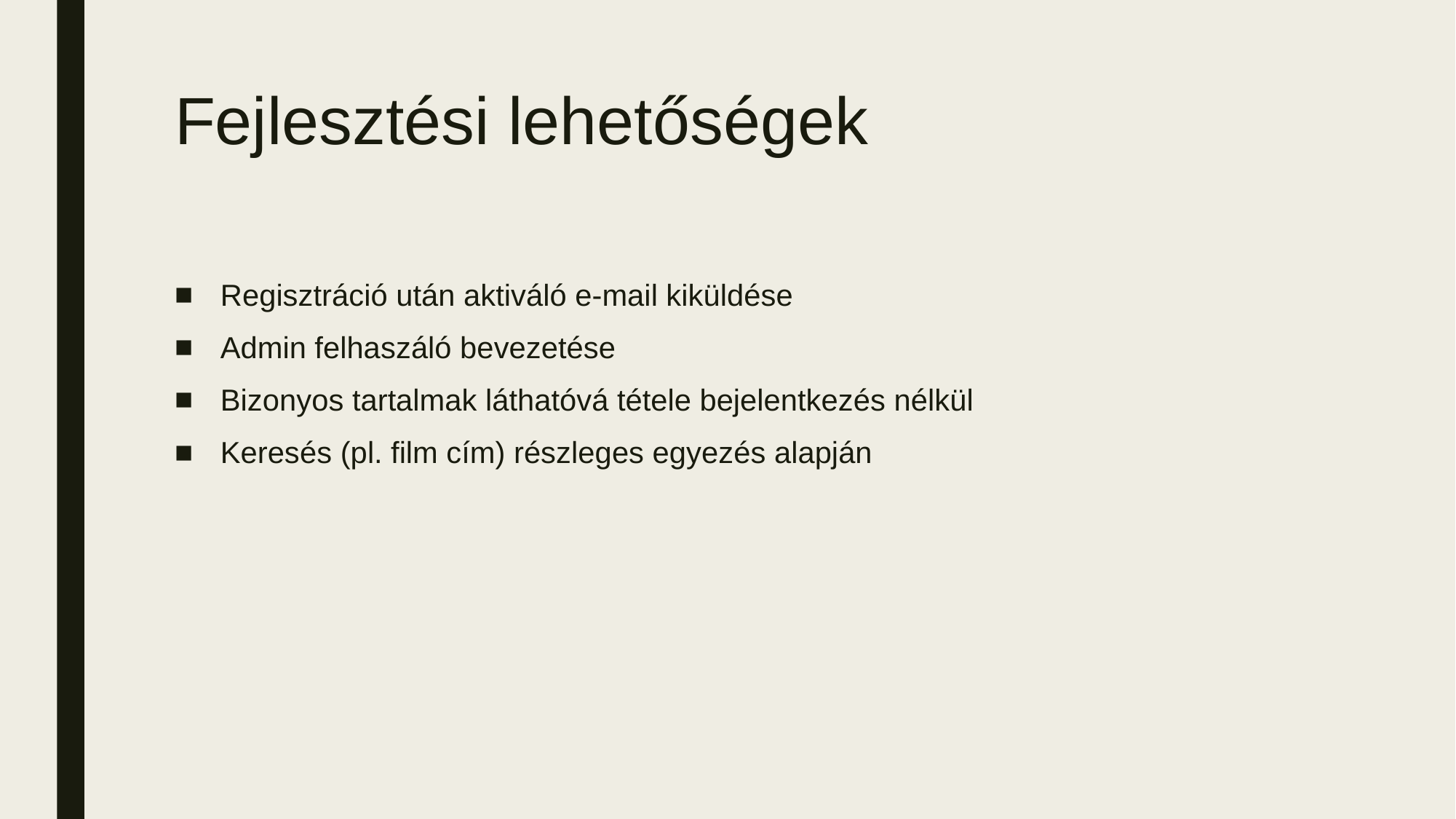

# Fejlesztési lehetőségek
Regisztráció után aktiváló e-mail kiküldése
Admin felhaszáló bevezetése
Bizonyos tartalmak láthatóvá tétele bejelentkezés nélkül
Keresés (pl. film cím) részleges egyezés alapján